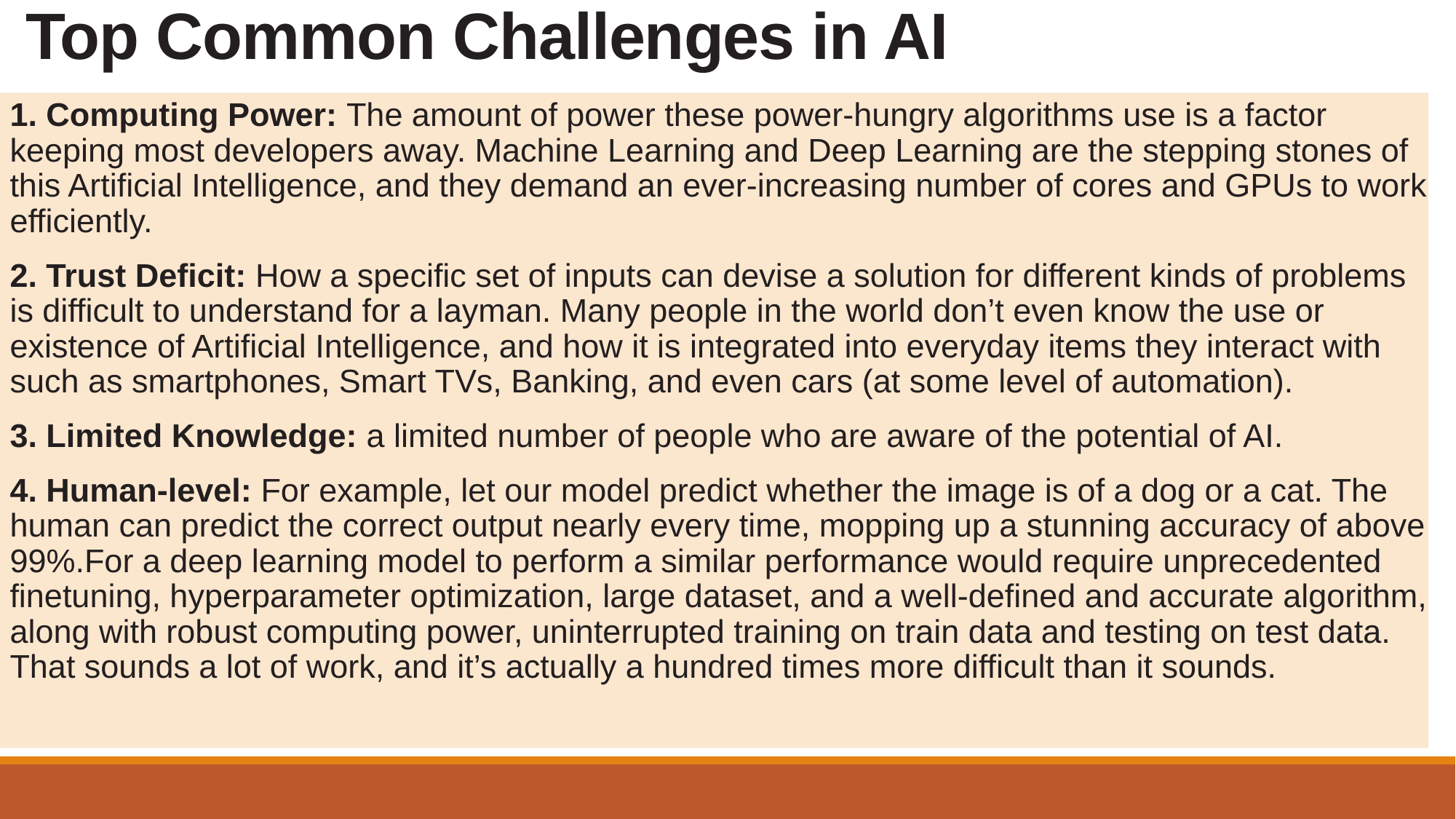

# Top Common Challenges in AI
1. Computing Power: The amount of power these power-hungry algorithms use is a factor keeping most developers away. Machine Learning and Deep Learning are the stepping stones of this Artificial Intelligence, and they demand an ever-increasing number of cores and GPUs to work efficiently.
2. Trust Deficit: How a specific set of inputs can devise a solution for different kinds of problems is difficult to understand for a layman. Many people in the world don’t even know the use or existence of Artificial Intelligence, and how it is integrated into everyday items they interact with such as smartphones, Smart TVs, Banking, and even cars (at some level of automation).
3. Limited Knowledge: a limited number of people who are aware of the potential of AI.
4. Human-level: For example, let our model predict whether the image is of a dog or a cat. The human can predict the correct output nearly every time, mopping up a stunning accuracy of above 99%.For a deep learning model to perform a similar performance would require unprecedented finetuning, hyperparameter optimization, large dataset, and a well-defined and accurate algorithm, along with robust computing power, uninterrupted training on train data and testing on test data. That sounds a lot of work, and it’s actually a hundred times more difficult than it sounds.